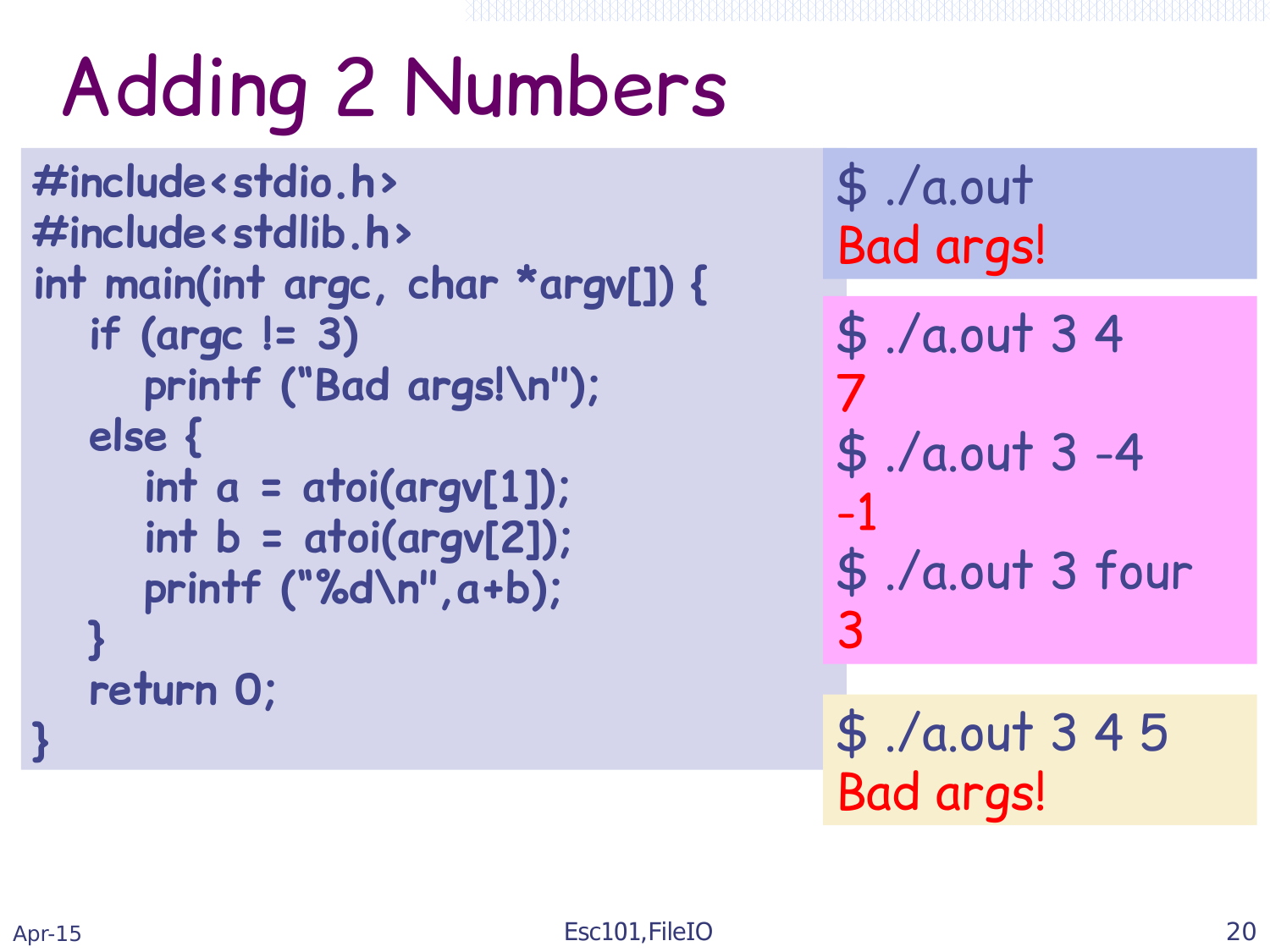

# Adding 2 Numbers
#include<stdio.h>
#include<stdlib.h>
int main(int argc, char *argv[]) {
   if (argc != 3)
      printf (“Bad args!\n");
   else {
      int a = atoi(argv[1]);
      int b = atoi(argv[2]);
      printf (“%d\n",a+b);
   }
   return 0;
}
$ ./a.out
Bad args!
$ ./a.out 3 4
7
$ ./a.out 3 -4
-1
$ ./a.out 3 four
3
$ ./a.out 3 4 5
Bad args!
Apr-15
Esc101,FileIO
20